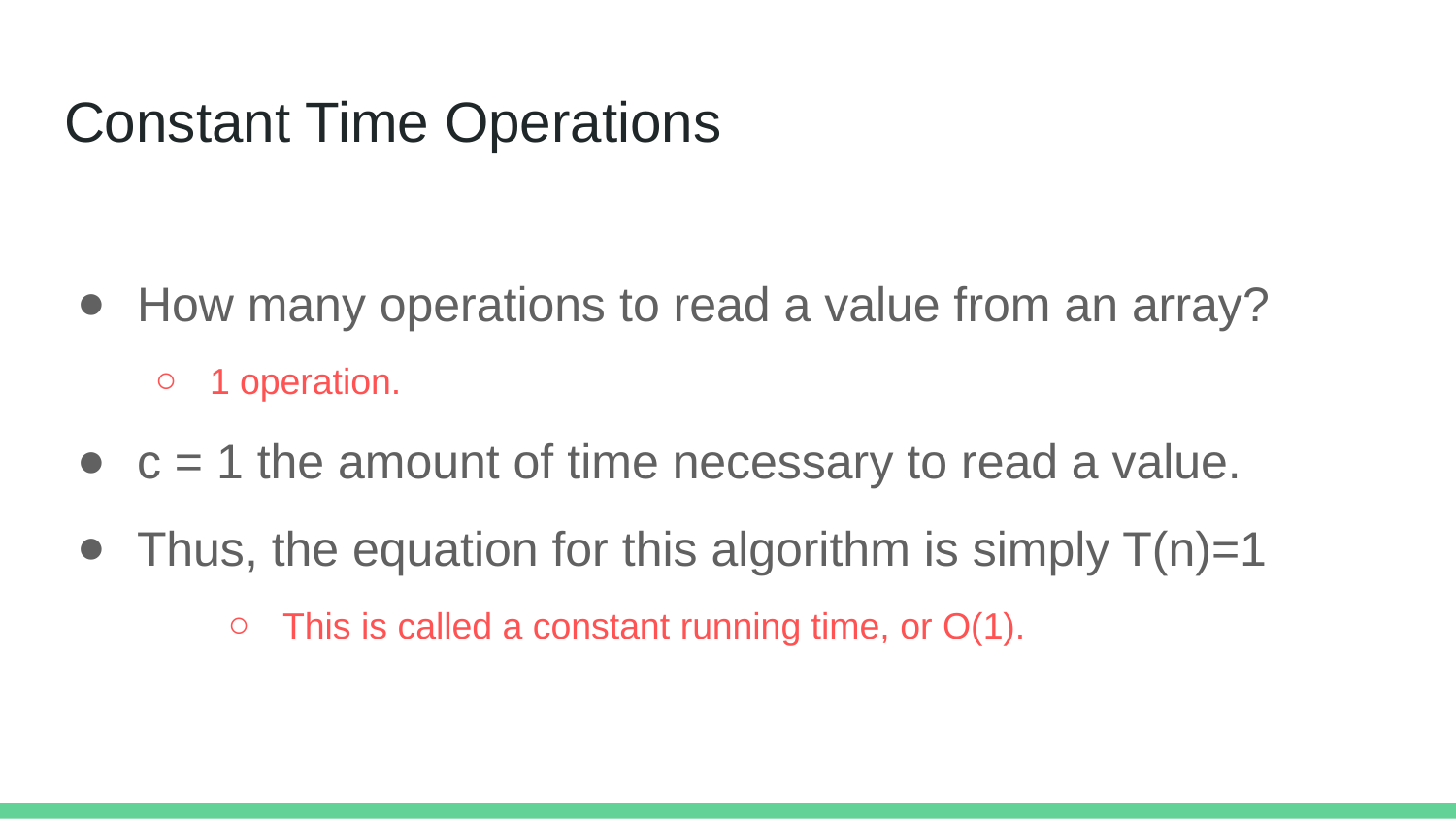

# Constant Time Operations
How many operations to read a value from an array?
1 operation.
c = 1 the amount of time necessary to read a value.
Thus, the equation for this algorithm is simply T(n)=1
This is called a constant running time, or O(1).